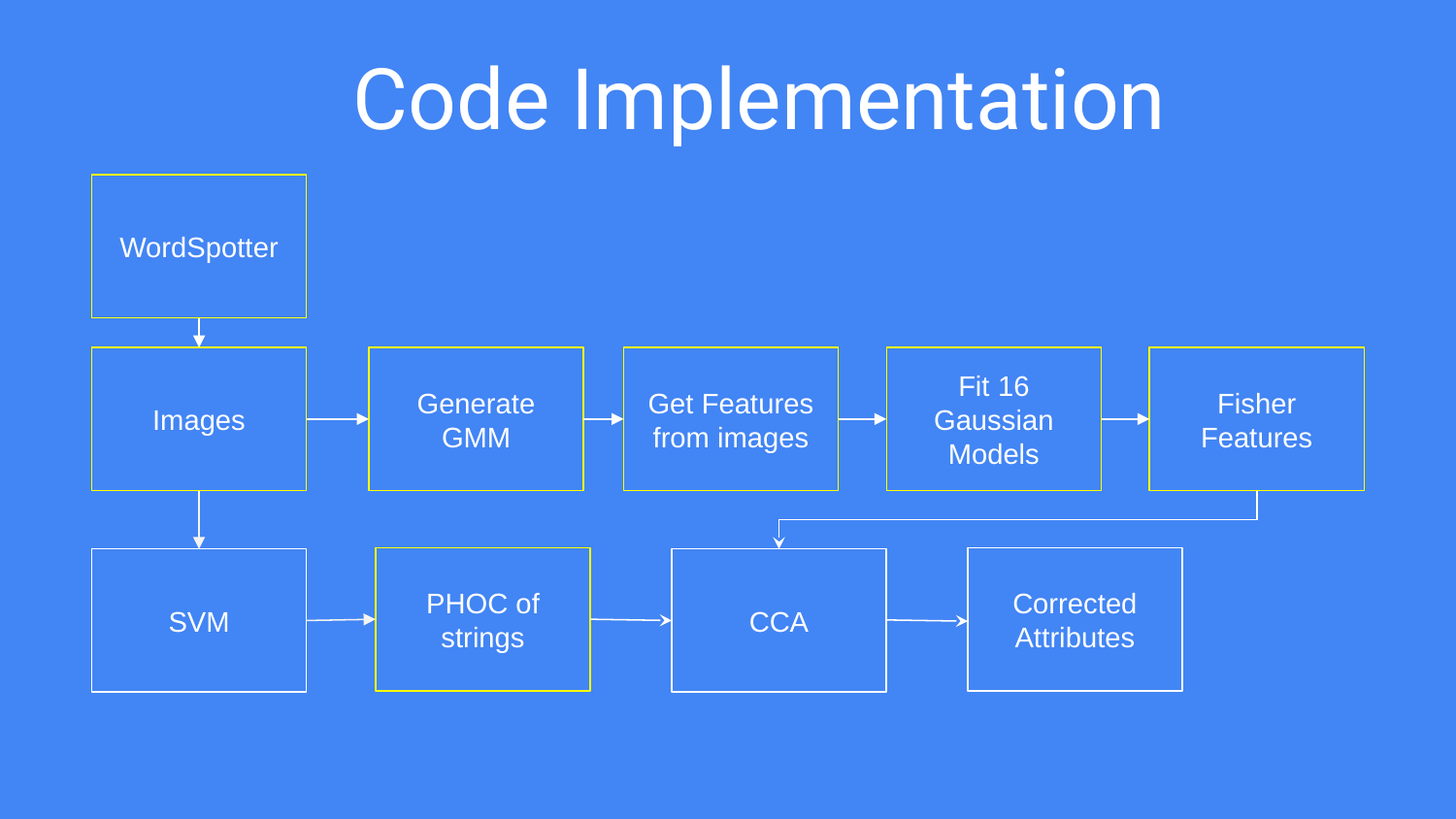

# Code Implementation
WordSpotter
Images
Generate GMM
Get Features from images
Fit 16 Gaussian Models
Fisher Features
PHOC of strings
Corrected Attributes
SVM
CCA